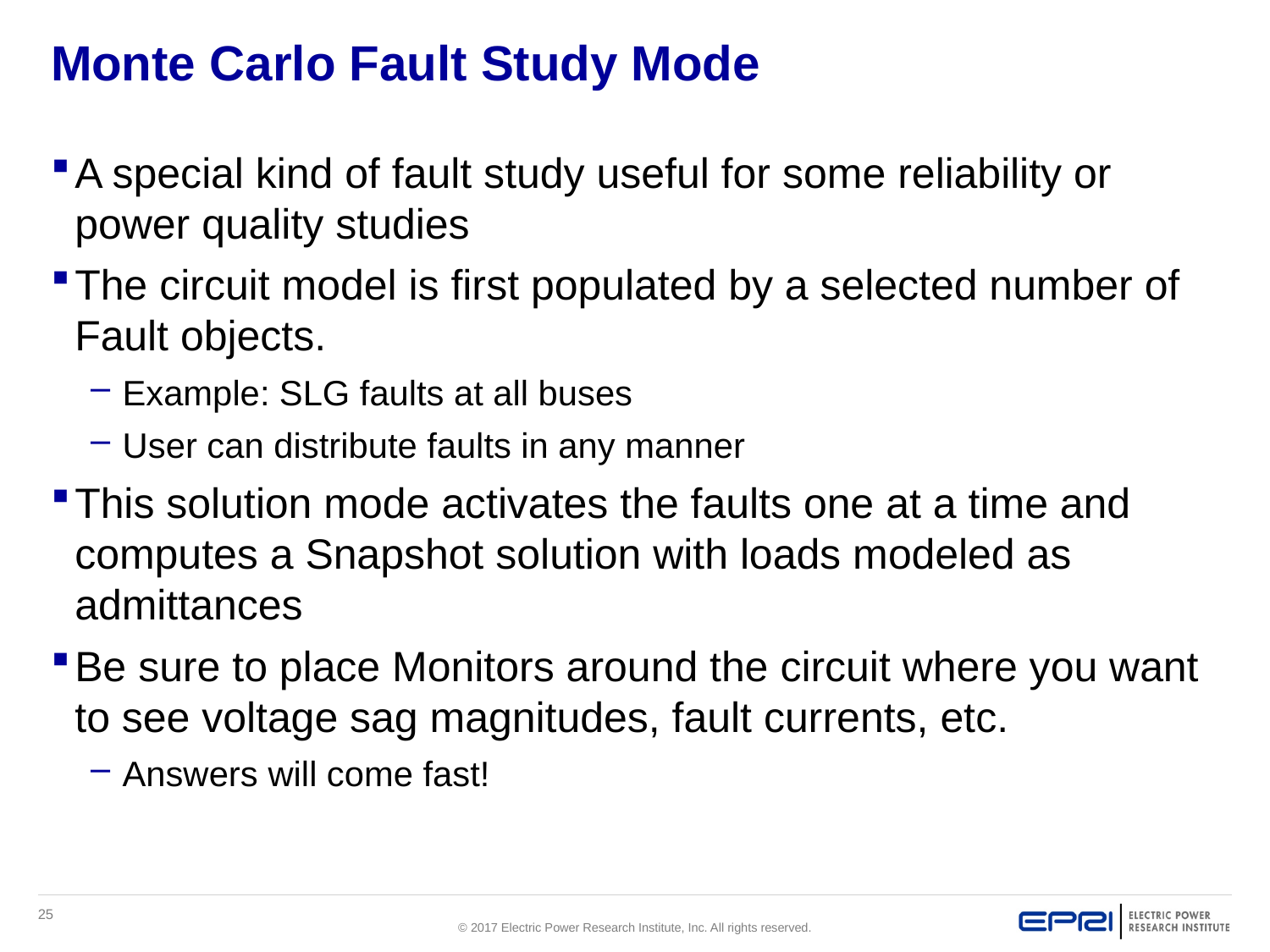

# Monte Carlo Fault Study Mode
A special kind of fault study useful for some reliability or power quality studies
The circuit model is first populated by a selected number of Fault objects.
Example: SLG faults at all buses
User can distribute faults in any manner
This solution mode activates the faults one at a time and computes a Snapshot solution with loads modeled as admittances
Be sure to place Monitors around the circuit where you want to see voltage sag magnitudes, fault currents, etc.
Answers will come fast!